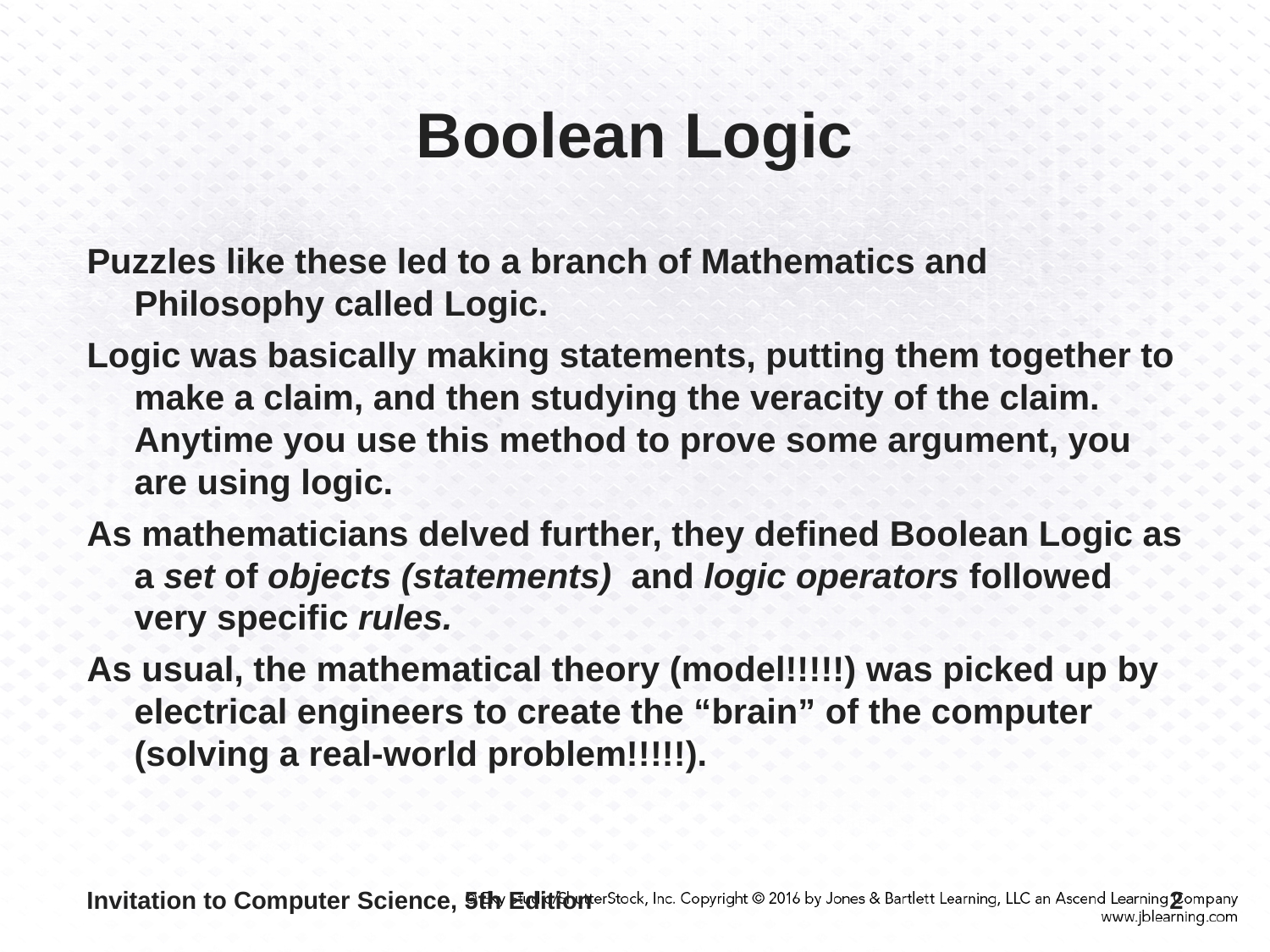

Boolean Logic
Puzzles like these led to a branch of Mathematics and Philosophy called Logic.
Logic was basically making statements, putting them together to make a claim, and then studying the veracity of the claim. Anytime you use this method to prove some argument, you are using logic.
As mathematicians delved further, they defined Boolean Logic as a set of objects (statements)  and logic operators followed very specific rules.
As usual, the mathematical theory (model!!!!!) was picked up by electrical engineers to create the “brain” of the computer (solving a real-world problem!!!!!).
Invitation to Computer Science, 5th Edition
2